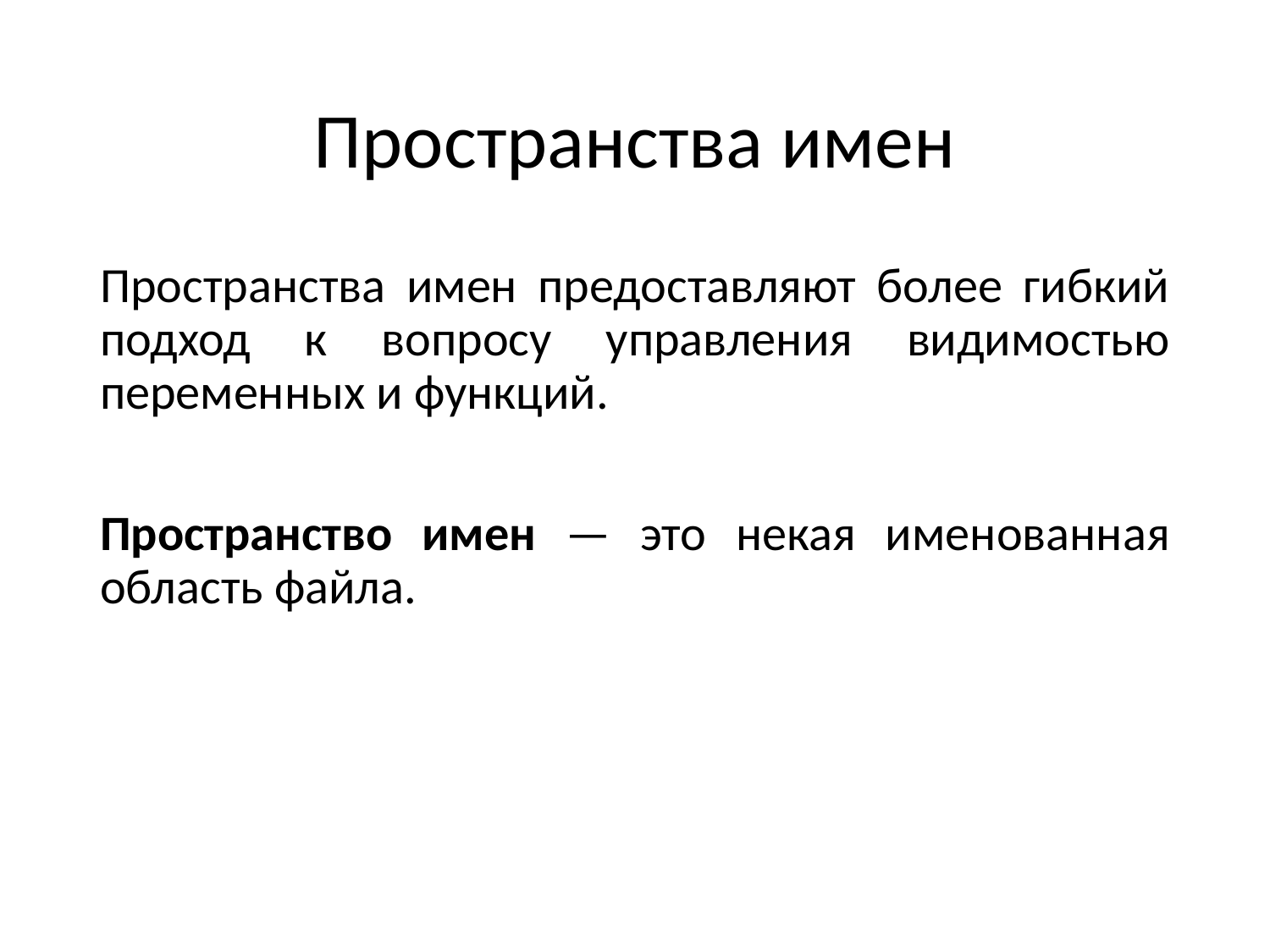

# Пространства имен
Пространства имен предоставляют более гибкий подход к вопросу управления видимостью переменных и функций.

Пространство имен — это некая именованная область файла.